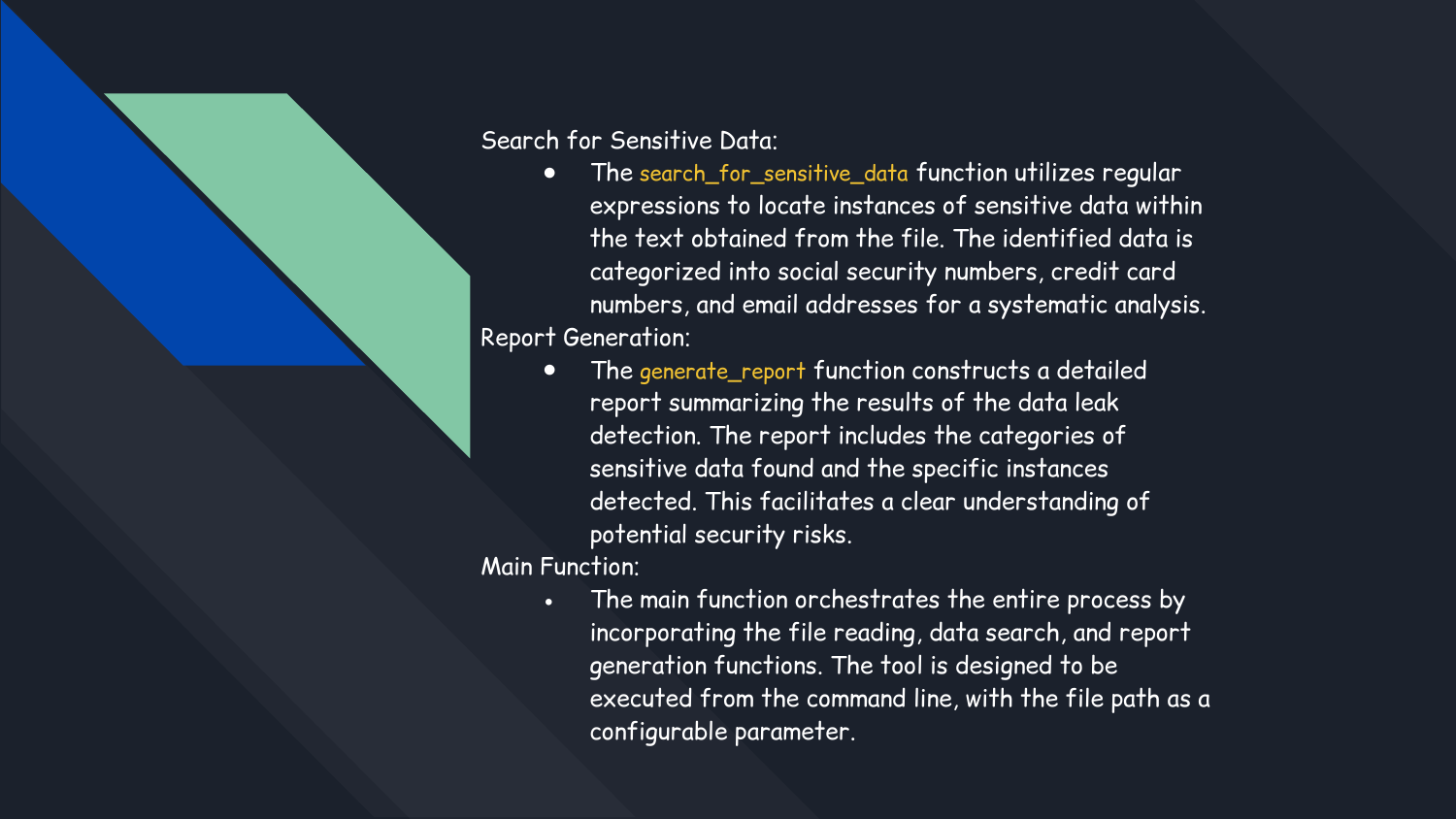

# Search for Sensitive Data:
The search_for_sensitive_data function utilizes regular expressions to locate instances of sensitive data within the text obtained from the file. The identified data is categorized into social security numbers, credit card numbers, and email addresses for a systematic analysis.
Report Generation:
The generate_report function constructs a detailed report summarizing the results of the data leak detection. The report includes the categories of sensitive data found and the specific instances detected. This facilitates a clear understanding of potential security risks.
Main Function:
The main function orchestrates the entire process by incorporating the file reading, data search, and report generation functions. The tool is designed to be executed from the command line, with the file path as a configurable parameter.